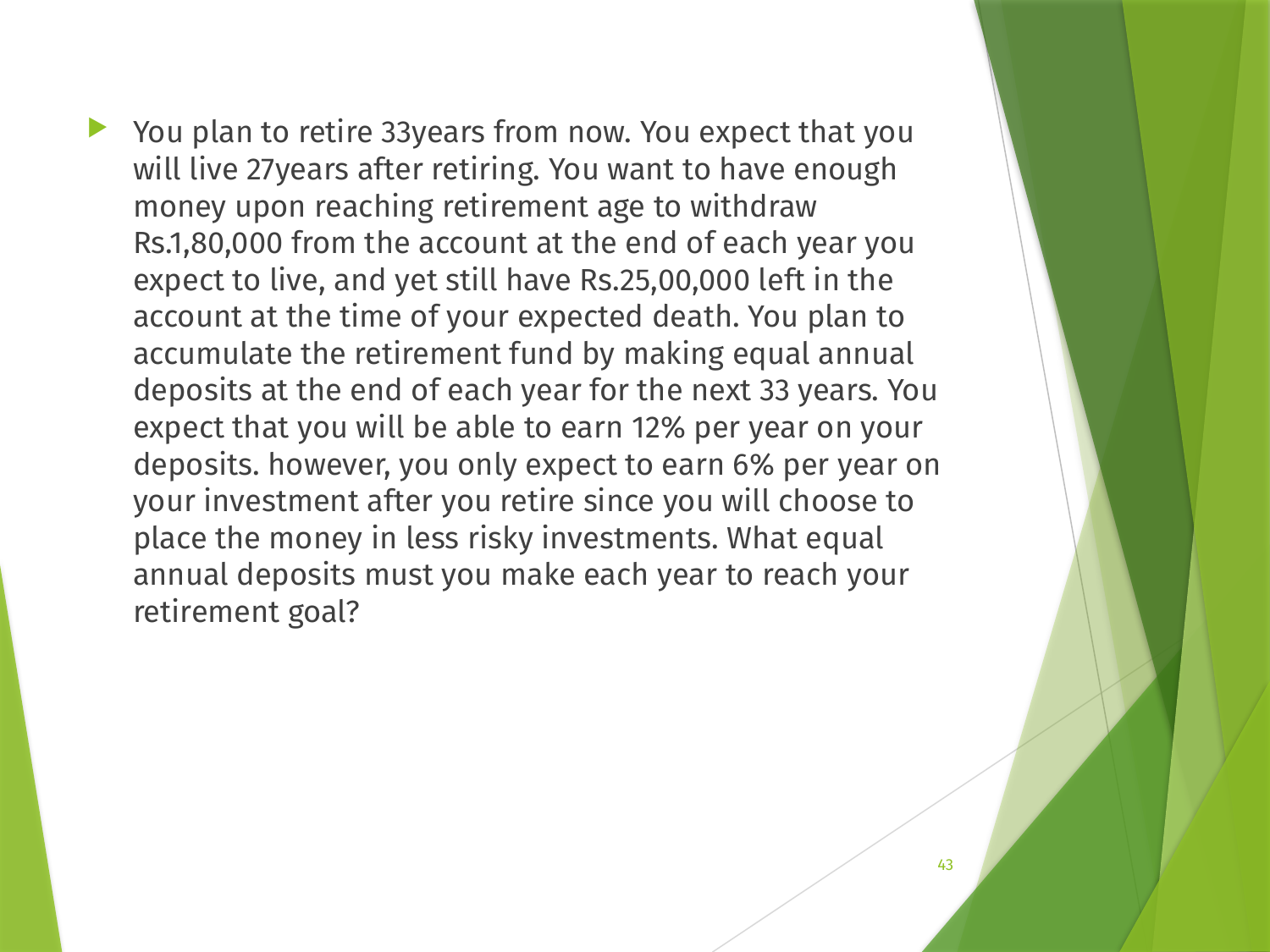

You plan to retire 33years from now. You expect that you will live 27years after retiring. You want to have enough money upon reaching retirement age to withdraw  Rs.1,80,000 from the account at the end of each year you expect to live, and yet still have Rs.25,00,000 left in the account at the time of your expected death. You plan to accumulate the retirement fund by making equal annual deposits at the end of each year for the next 33 years. You expect that you will be able to earn 12% per year on your deposits. however, you only expect to earn 6% per year on your investment after you retire since you will choose to place the money in less risky investments. What equal annual deposits must you make each year to reach your retirement goal?
43